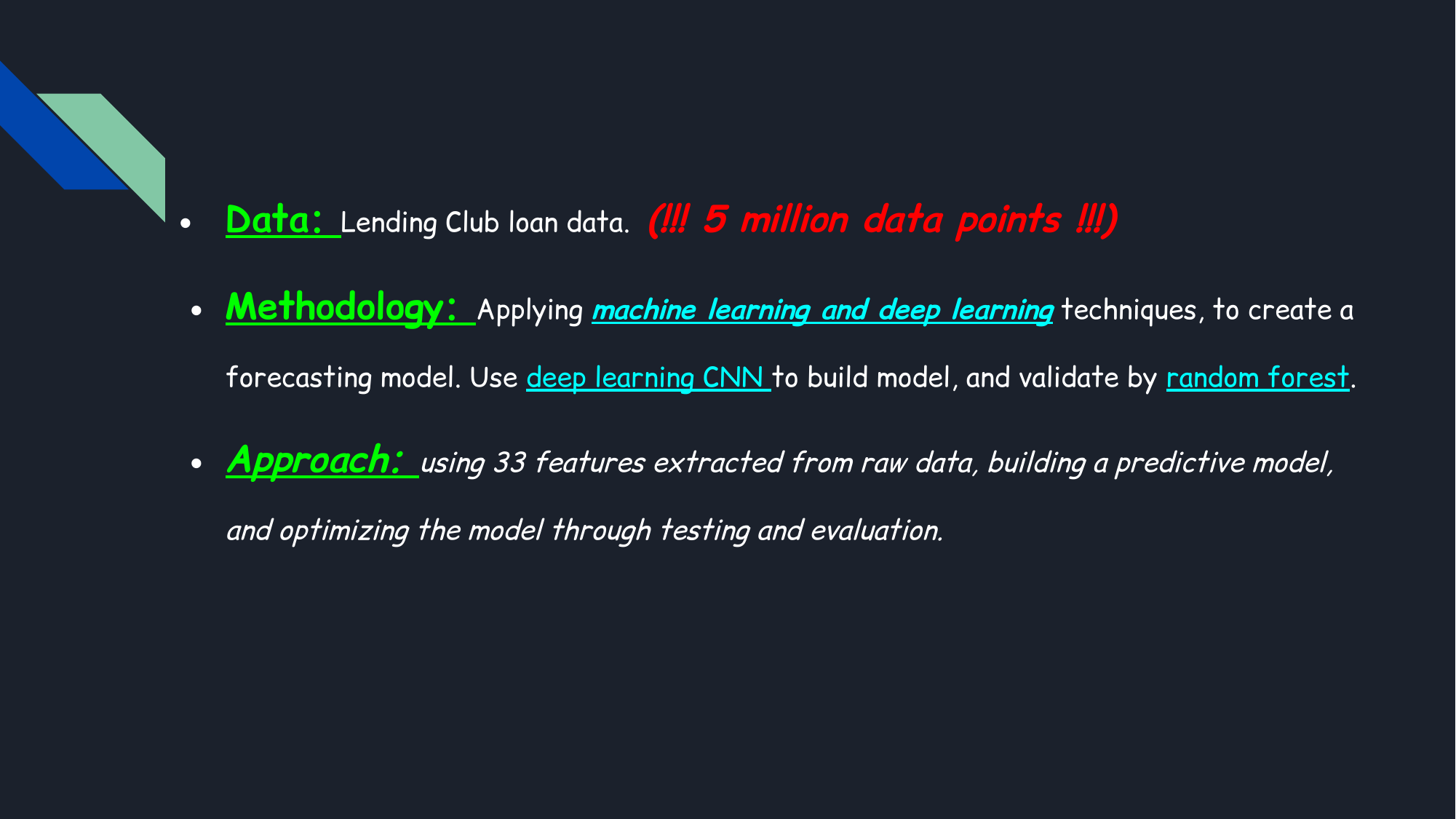

#
Data: Lending Club loan data. (!!! 5 million data points !!!)
Methodology: Applying machine learning and deep learning techniques, to create a forecasting model. Use deep learning CNN to build model, and validate by random forest.
Approach: using 33 features extracted from raw data, building a predictive model, and optimizing the model through testing and evaluation.